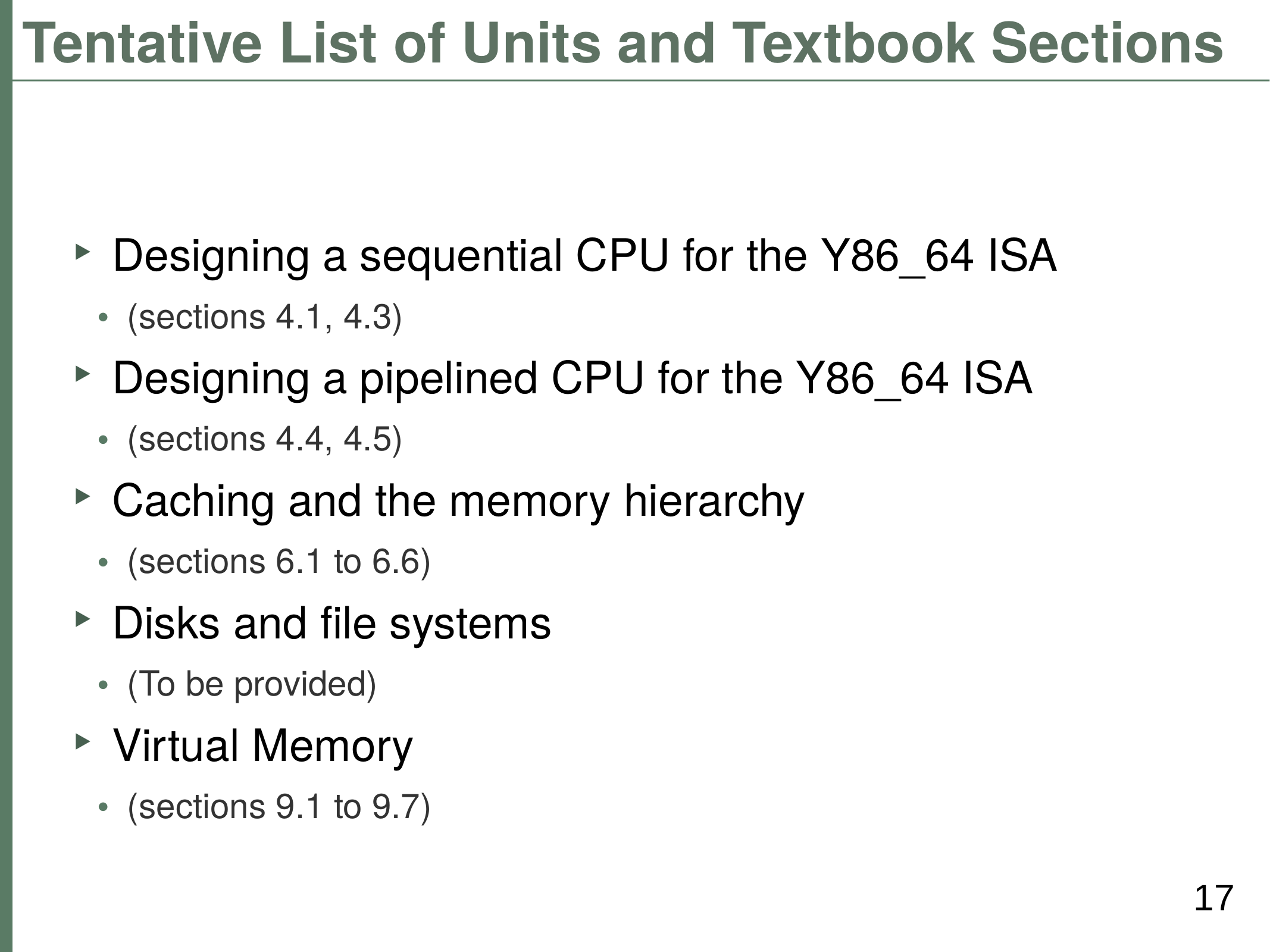

# Tentative List of Units and Textbook Sections
Designing a sequential CPU for the Y86_64 ISA
(sections 4.1, 4.3)
Designing a pipelined CPU for the Y86_64 ISA
(sections 4.4, 4.5)
Caching and the memory hierarchy
(sections 6.1 to 6.6)
Disks and file systems
(To be provided)
Virtual Memory
(sections 9.1 to 9.7)
17